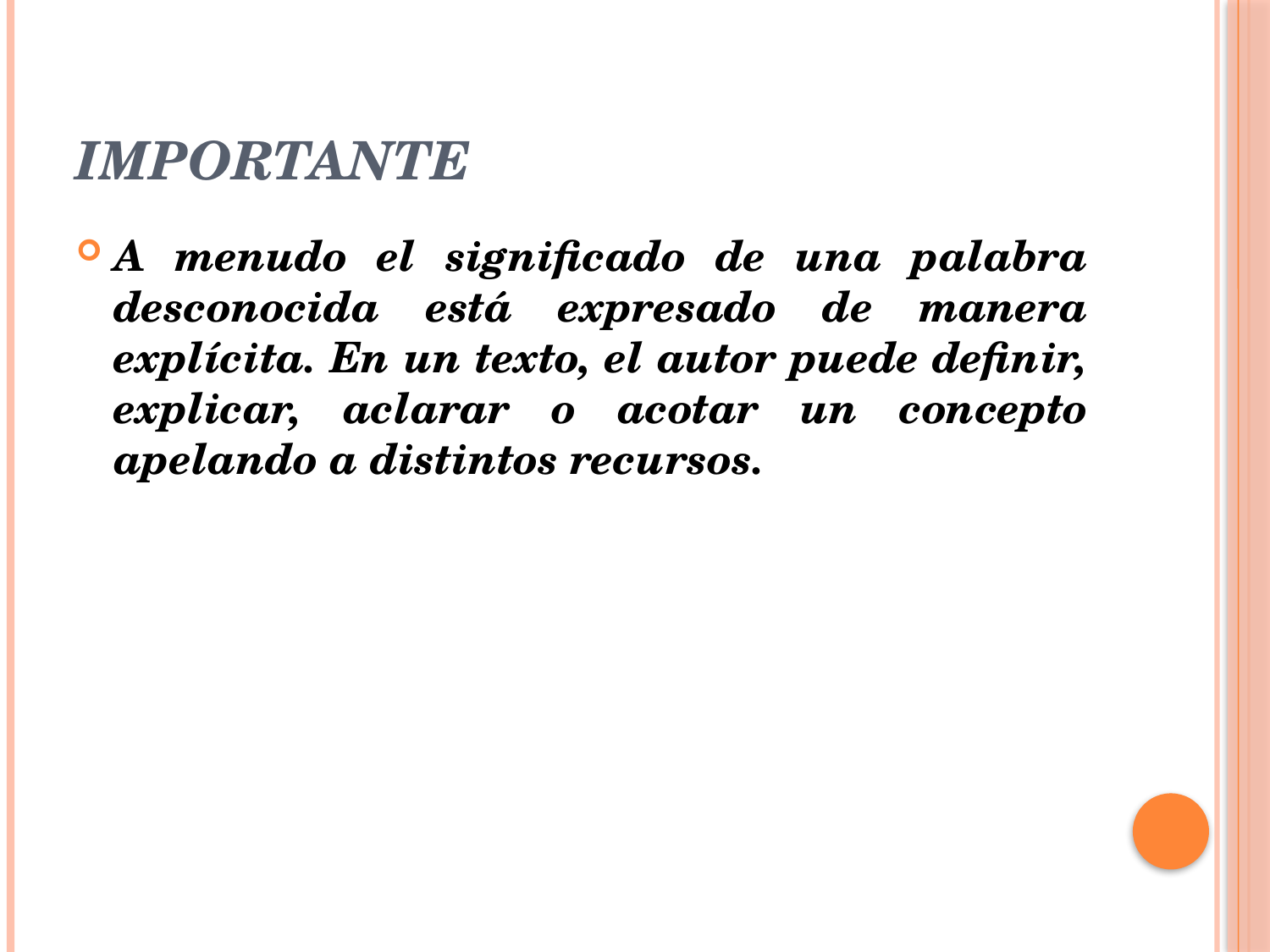

# Importante
A menudo el significado de una palabra desconocida está expresado de manera explícita. En un texto, el autor puede definir, explicar, aclarar o acotar un concepto apelando a distintos recursos.